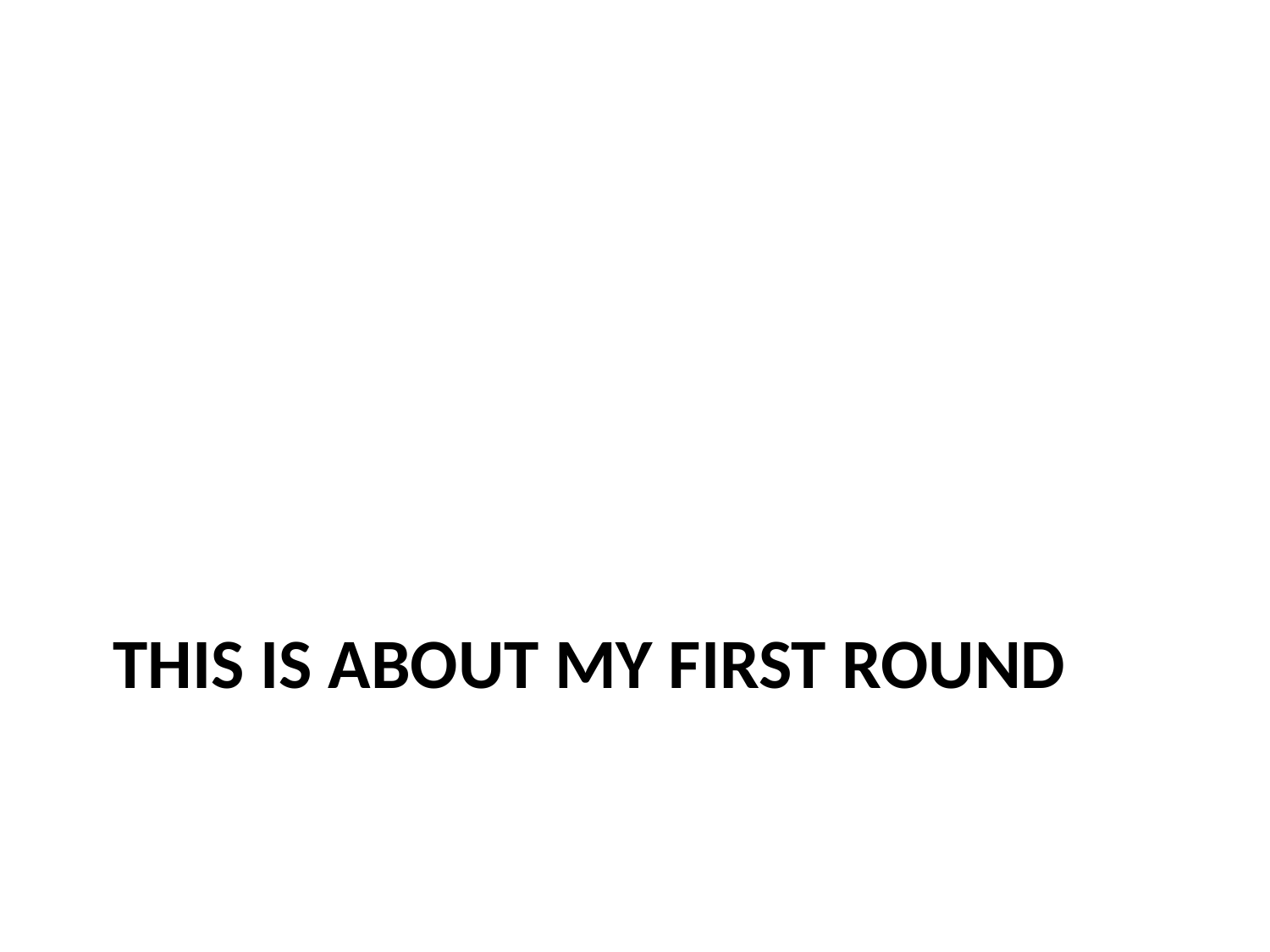

# this is about my first round